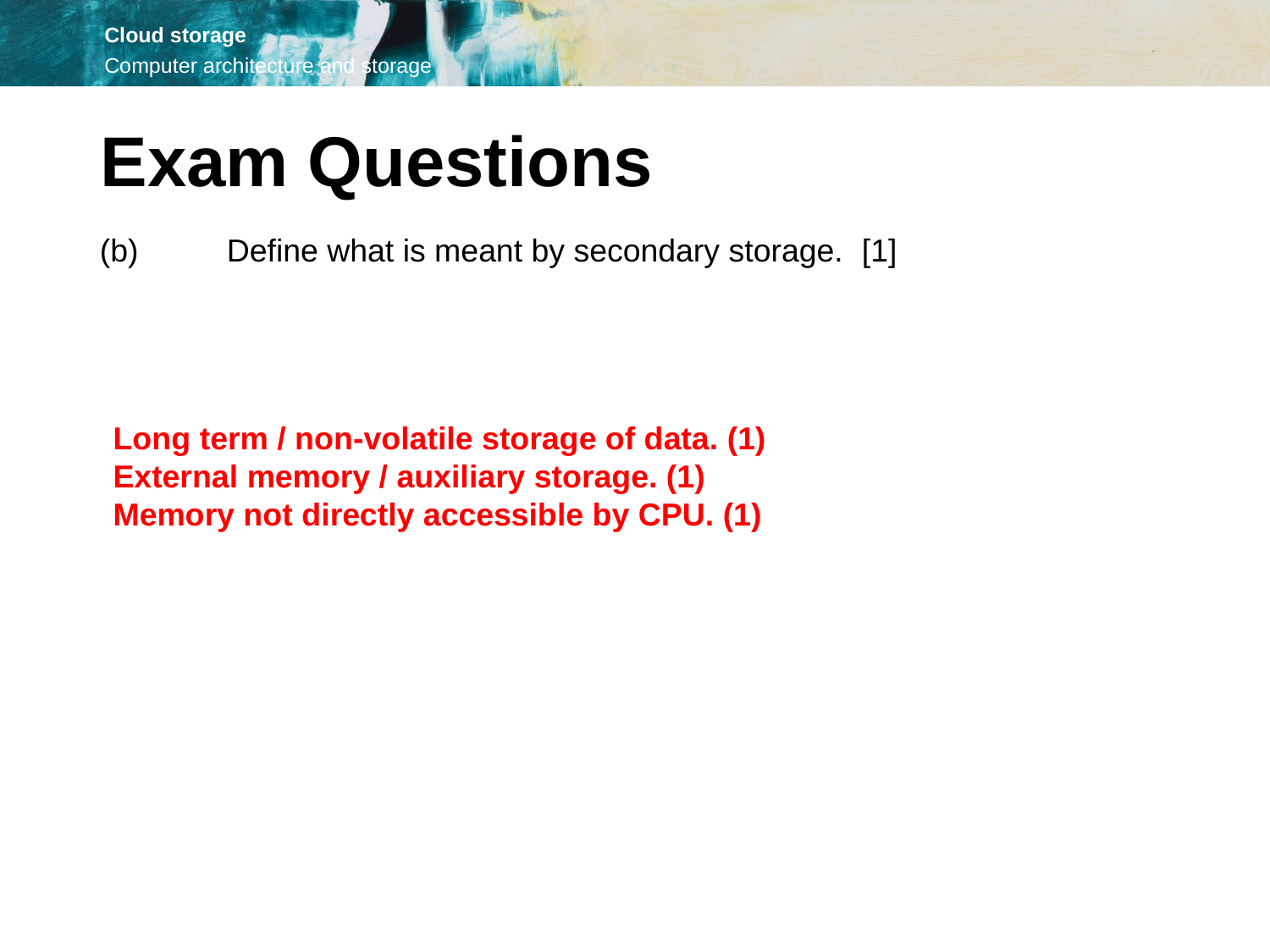

Exam Questions
(b)	Define what is meant by secondary storage.	[1]
Long term / non-volatile storage of data. (1)
External memory / auxiliary storage. (1)
Memory not directly accessible by CPU. (1)